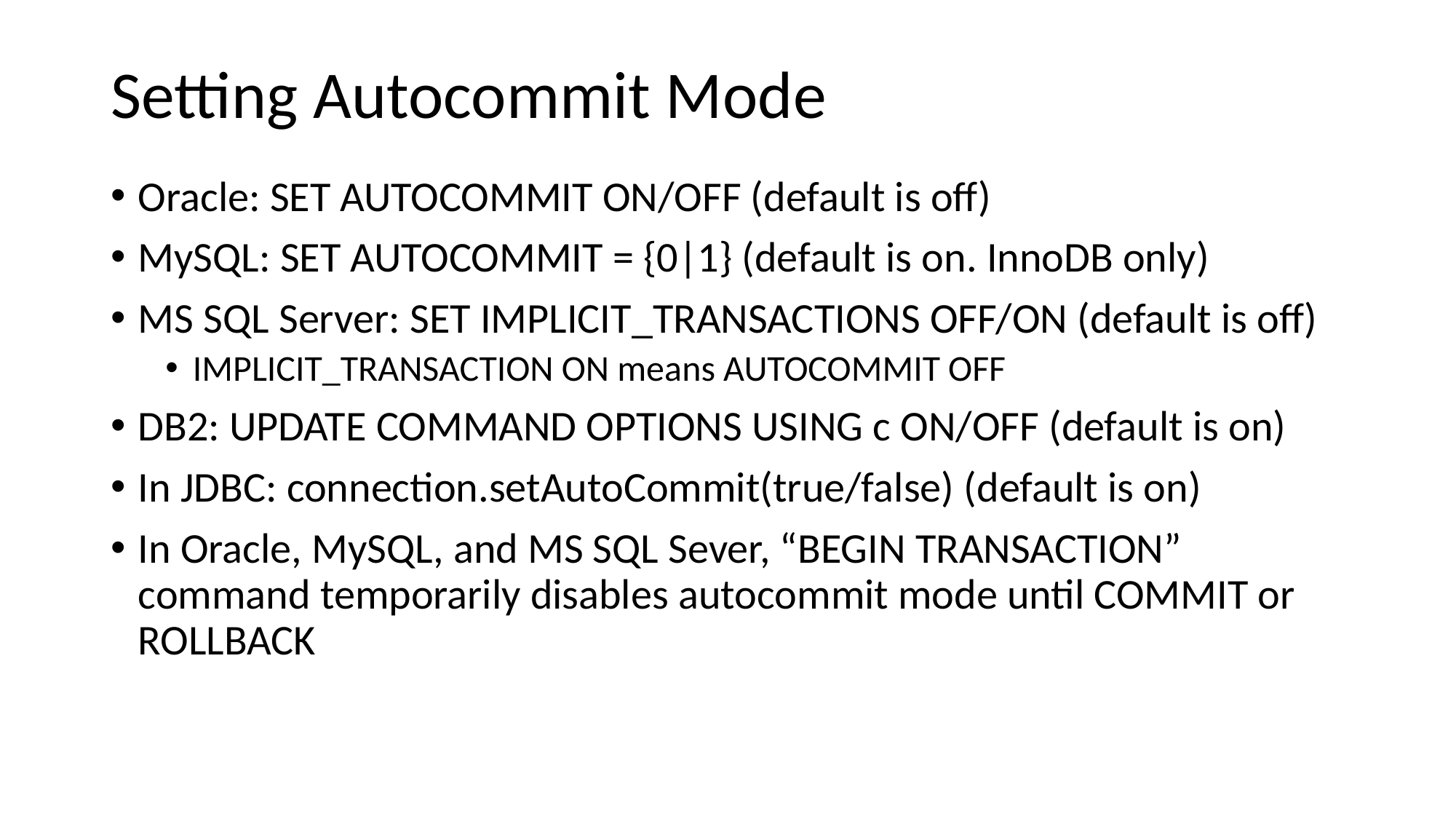

# Setting Autocommit Mode
Oracle: SET AUTOCOMMIT ON/OFF (default is off)
MySQL: SET AUTOCOMMIT = {0|1} (default is on. InnoDB only)
MS SQL Server: SET IMPLICIT_TRANSACTIONS OFF/ON (default is off)
IMPLICIT_TRANSACTION ON means AUTOCOMMIT OFF
DB2: UPDATE COMMAND OPTIONS USING c ON/OFF (default is on)
In JDBC: connection.setAutoCommit(true/false) (default is on)
In Oracle, MySQL, and MS SQL Sever, “BEGIN TRANSACTION” command temporarily disables autocommit mode until COMMIT or ROLLBACK